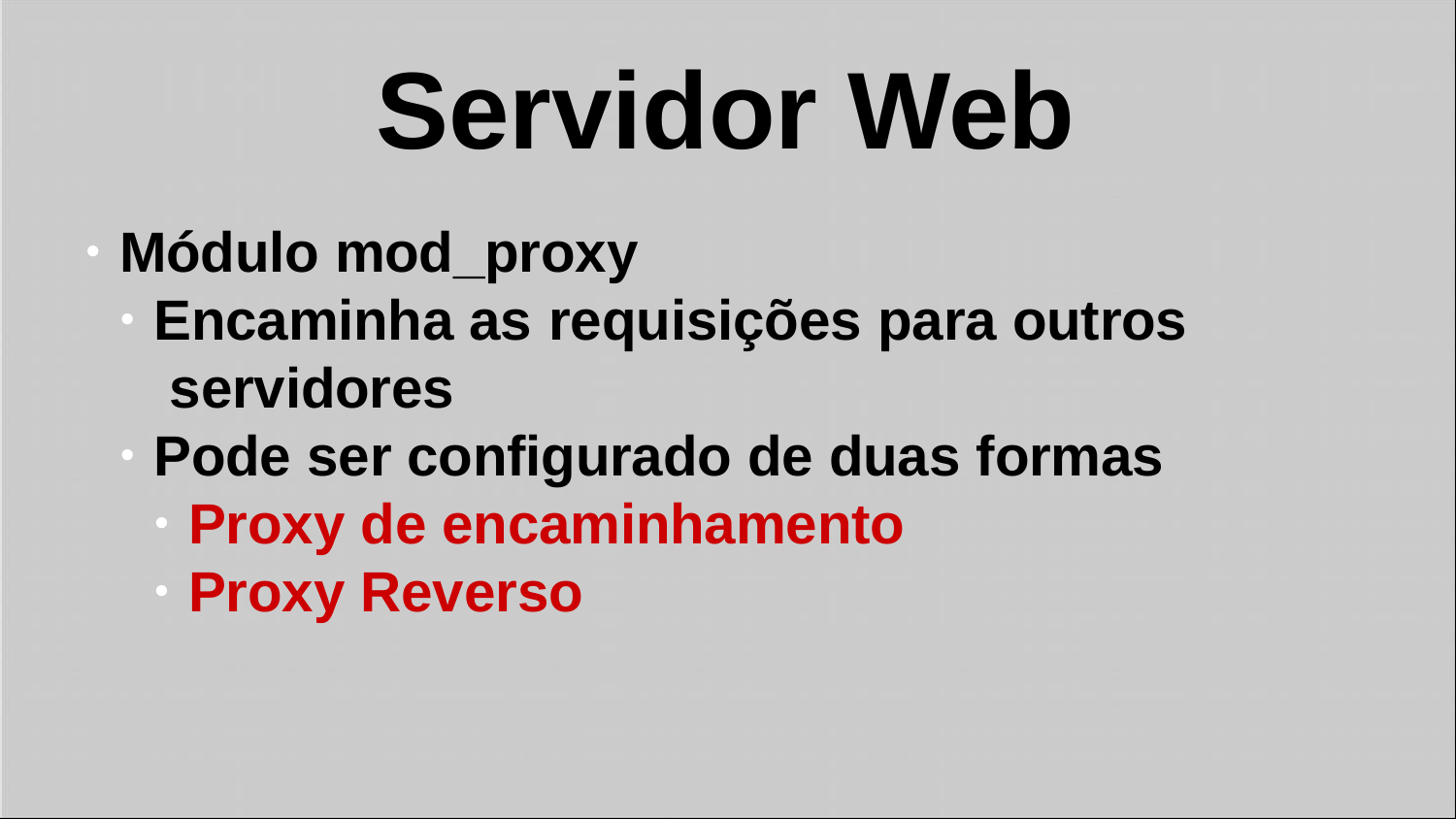

# Servidor Web
Módulo mod_proxy
Encaminha as requisições para outros  servidores
Pode ser configurado de duas formas
Proxy de encaminhamento
Proxy Reverso